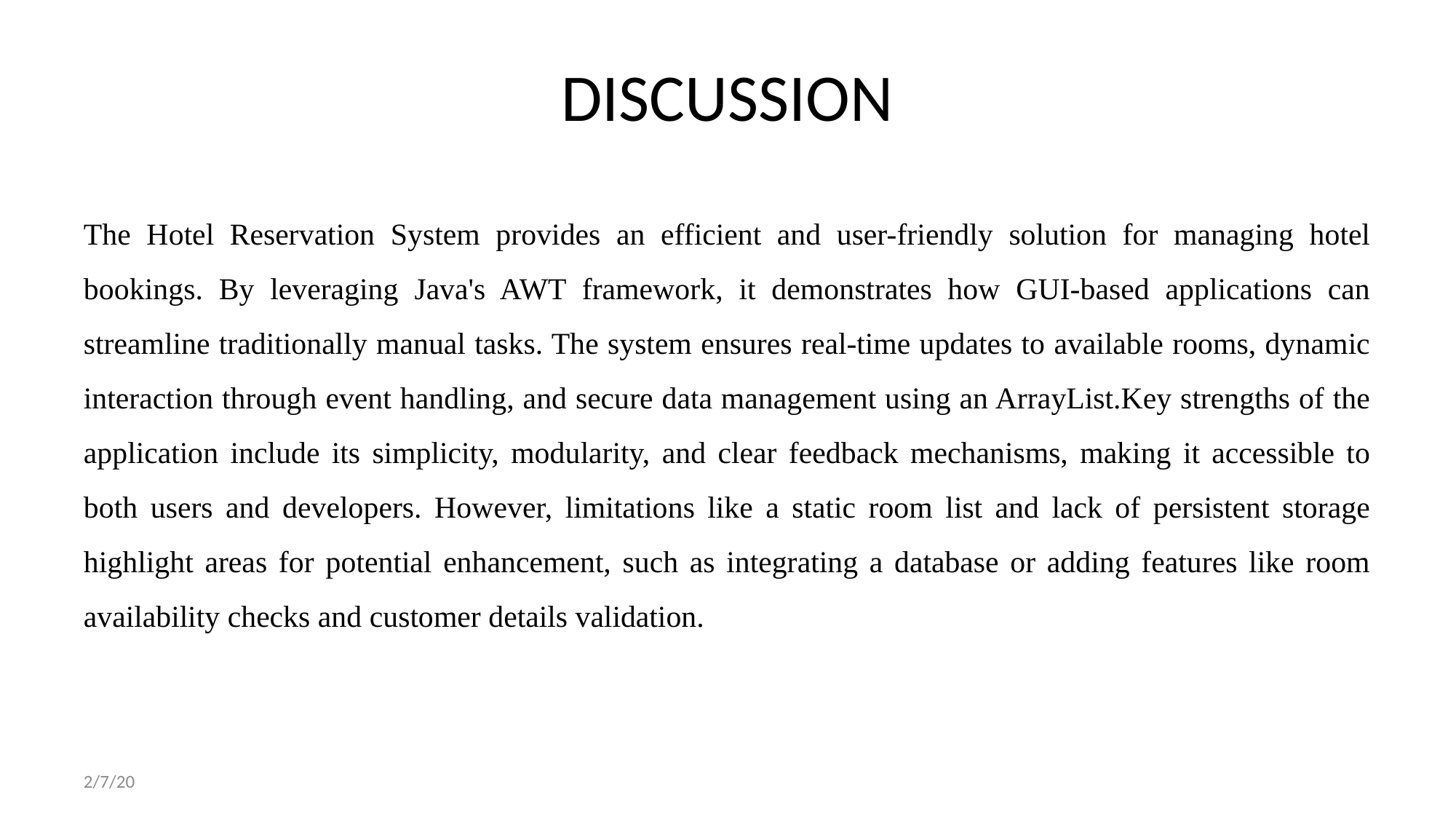

# DISCUSSION
The Hotel Reservation System provides an efficient and user-friendly solution for managing hotel bookings. By leveraging Java's AWT framework, it demonstrates how GUI-based applications can streamline traditionally manual tasks. The system ensures real-time updates to available rooms, dynamic interaction through event handling, and secure data management using an ArrayList.Key strengths of the application include its simplicity, modularity, and clear feedback mechanisms, making it accessible to both users and developers. However, limitations like a static room list and lack of persistent storage highlight areas for potential enhancement, such as integrating a database or adding features like room availability checks and customer details validation.
2/7/20